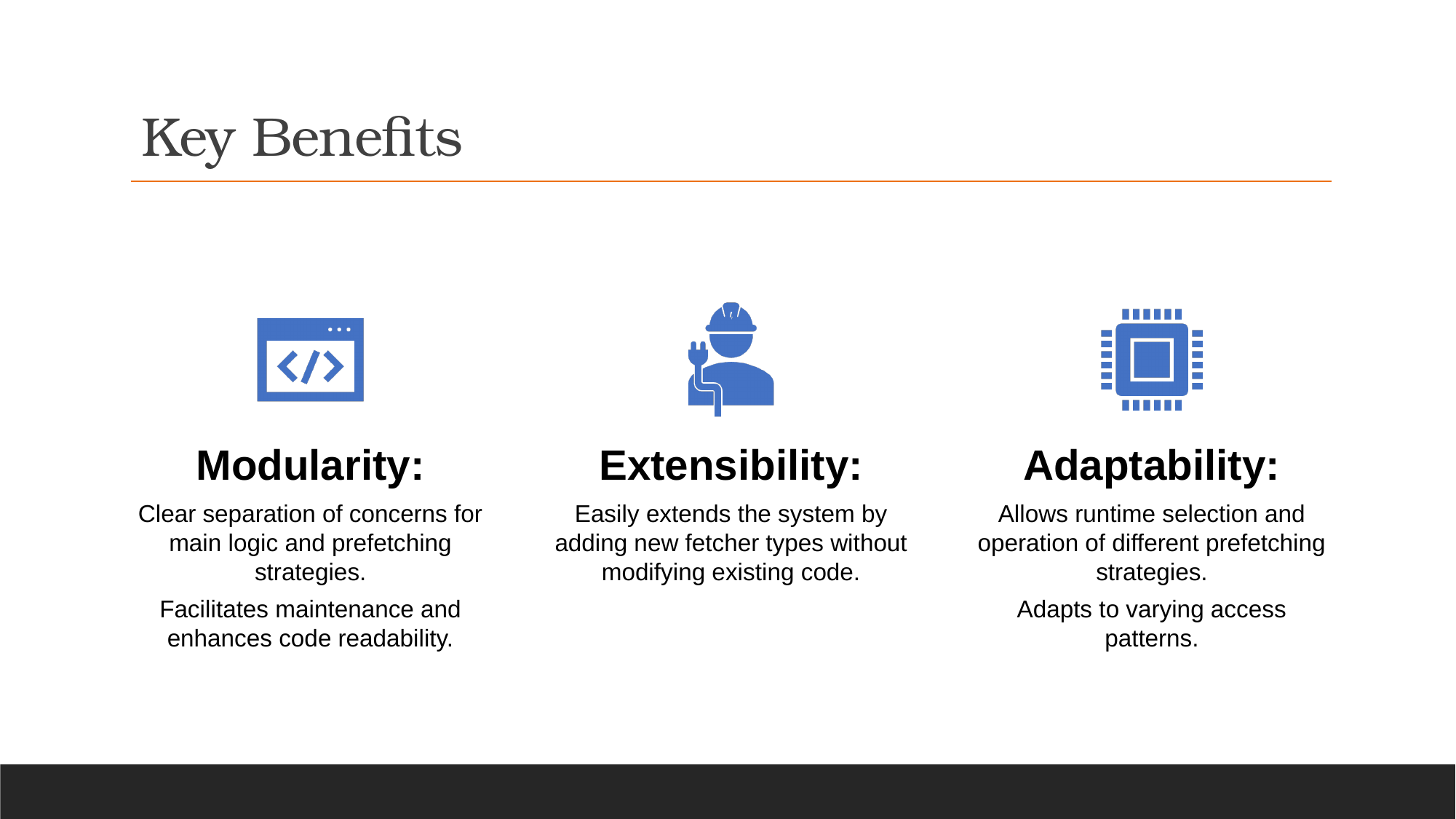

Key Benefits
Modularity:
Clear separation of concerns for main logic and prefetching strategies.
Facilitates maintenance and enhances code readability.
Extensibility:
Easily extends the system by adding new fetcher types without modifying existing code.
Adaptability:
Allows runtime selection and operation of different prefetching strategies.
Adapts to varying access patterns.